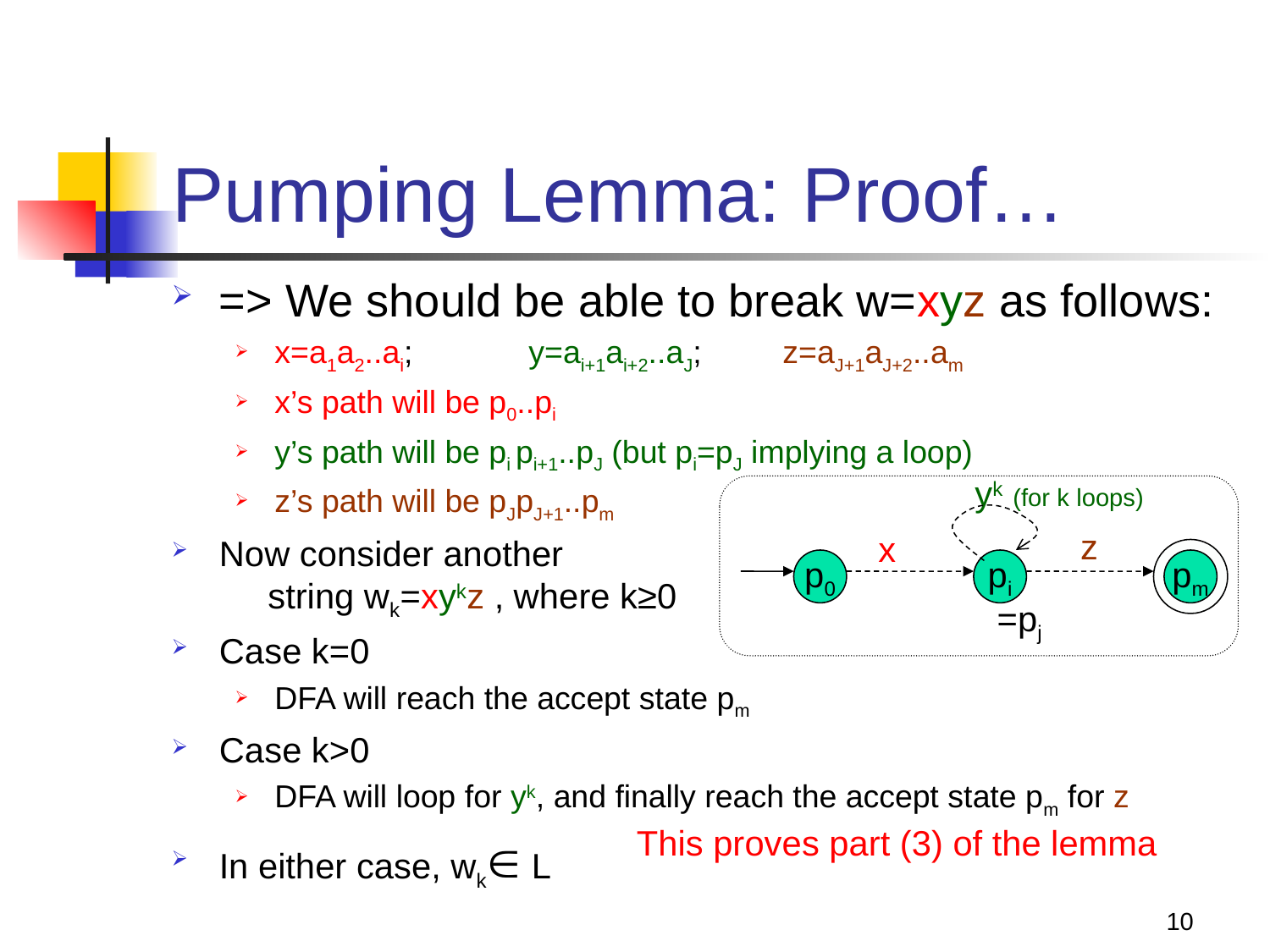

# Pumping Lemma: Proof…
=> We should be able to break w=xyz as follows:
x=a1a2..ai;  	y=ai+1ai+2..aJ;  	z=aJ+1aJ+2..am
x’s path will be p0..pi
y’s path will be pi pi+1..pJ (but pi=pJ implying a loop)
z’s path will be pJpJ+1..pm
Now consider another
     string wk=xykz , where k≥0
Case k=0
DFA will reach the accept state pm
Case k>0
DFA will loop for yk, and finally reach the accept state pm for z
In either case, wk∈ L
yk (for k loops)

z
x

p0
pi
pm

=pj
This proves part (3) of the lemma
10